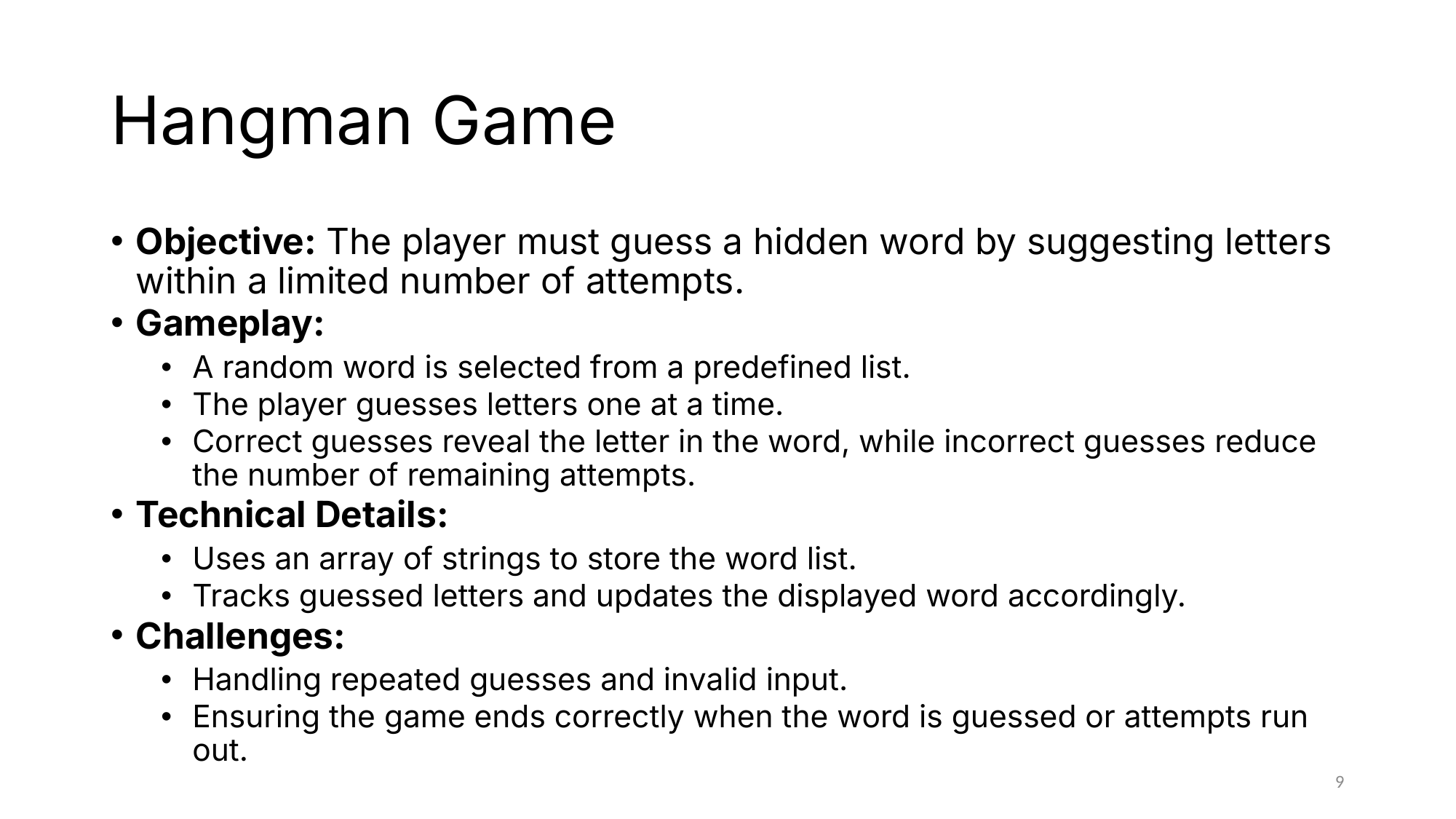

# Hangman Game
Objective: The player must guess a hidden word by suggesting letters within a limited number of attempts.
Gameplay:
A random word is selected from a predefined list.
The player guesses letters one at a time.
Correct guesses reveal the letter in the word, while incorrect guesses reduce the number of remaining attempts.
Technical Details:
Uses an array of strings to store the word list.
Tracks guessed letters and updates the displayed word accordingly.
Challenges:
Handling repeated guesses and invalid input.
Ensuring the game ends correctly when the word is guessed or attempts run out.

9